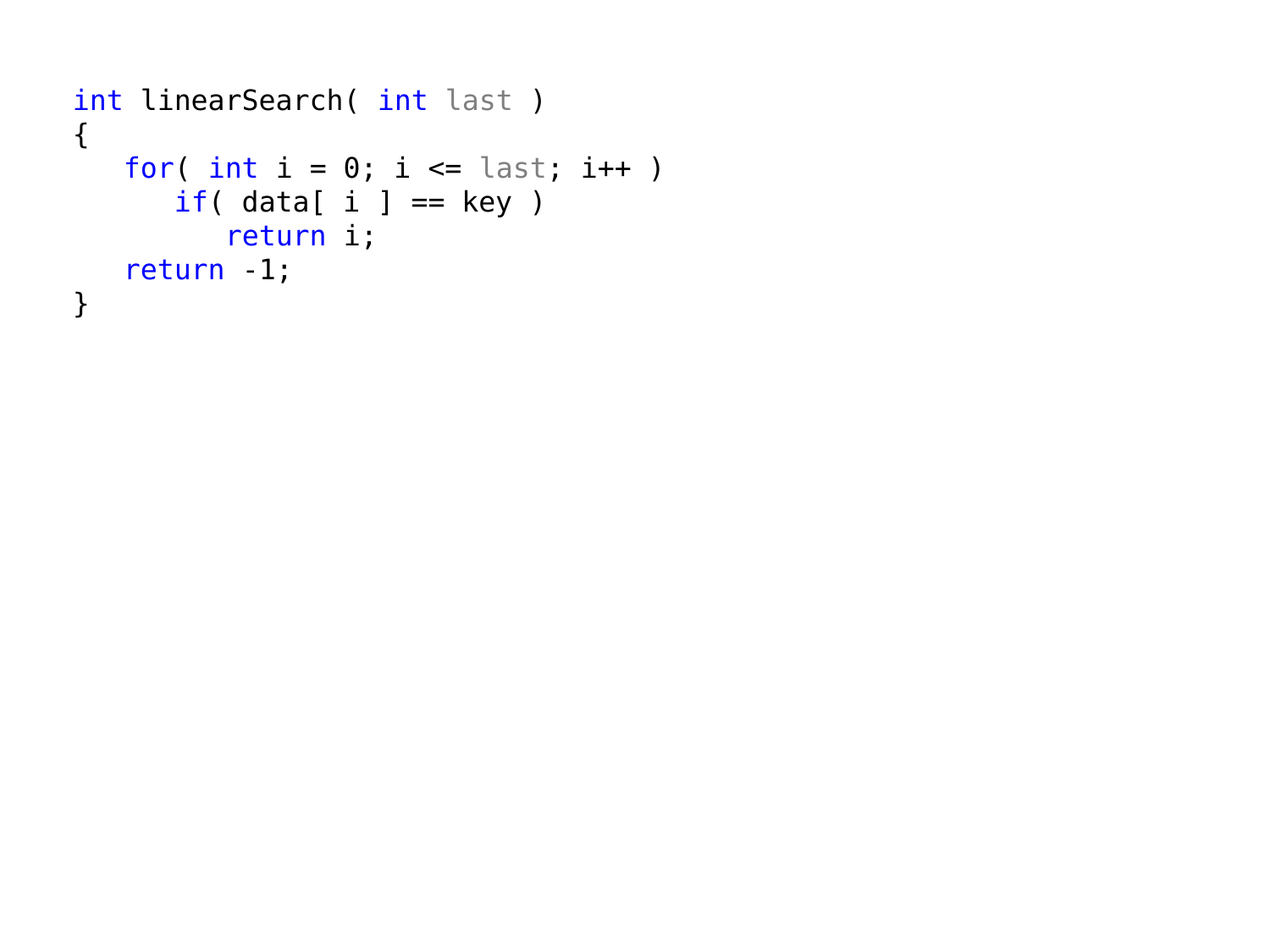

int linearSearch( int last )
{
   for( int i = 0; i <= last; i++ )
      if( data[ i ] == key )
         return i;
   return -1;
}